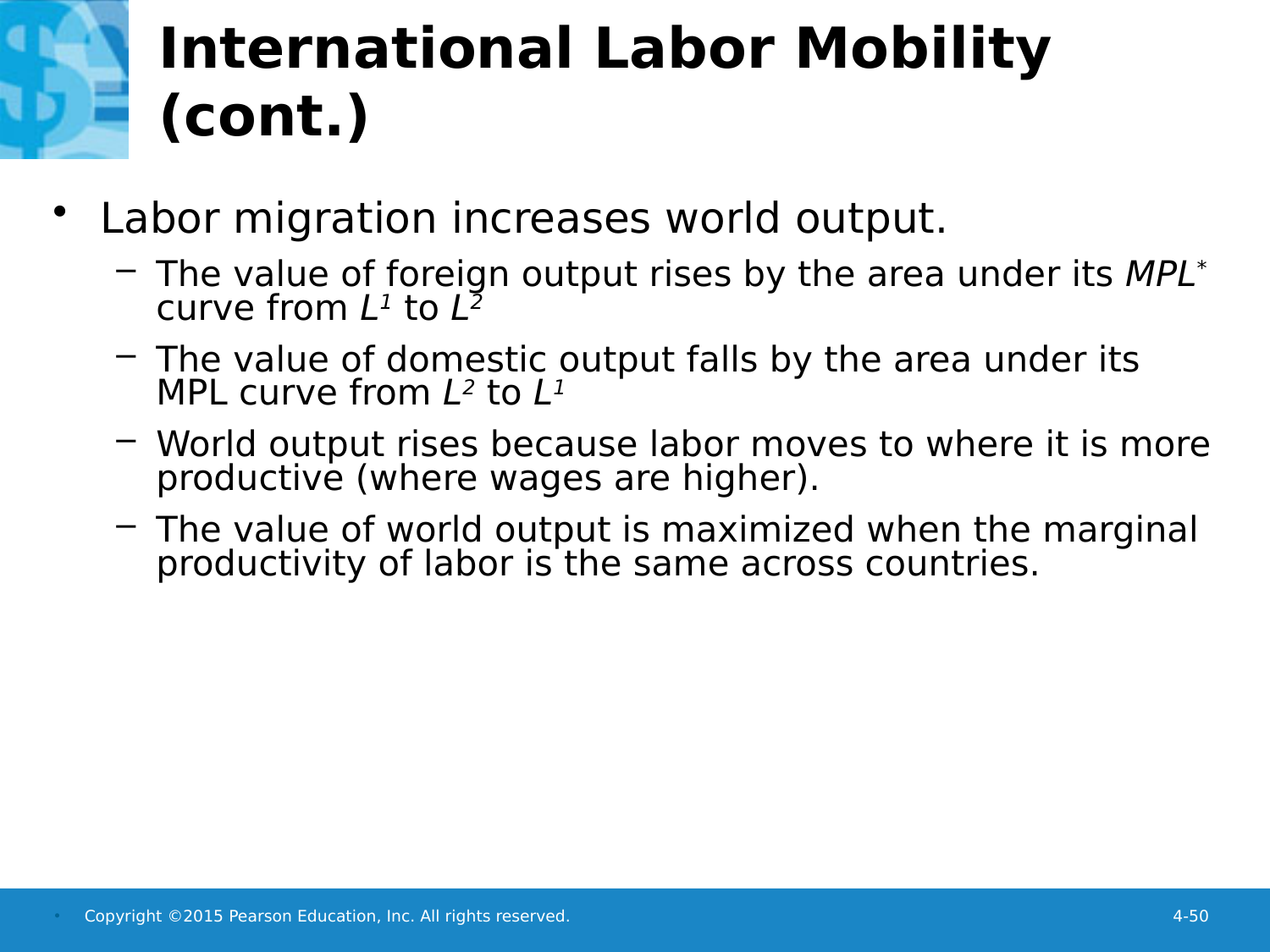

# International Labor Mobility (cont.)
Labor migration increases world output.
The value of foreign output rises by the area under its MPL* curve from L1 to L2
The value of domestic output falls by the area under its MPL curve from L2 to L1
World output rises because labor moves to where it is more productive (where wages are higher).
The value of world output is maximized when the marginal productivity of labor is the same across countries.